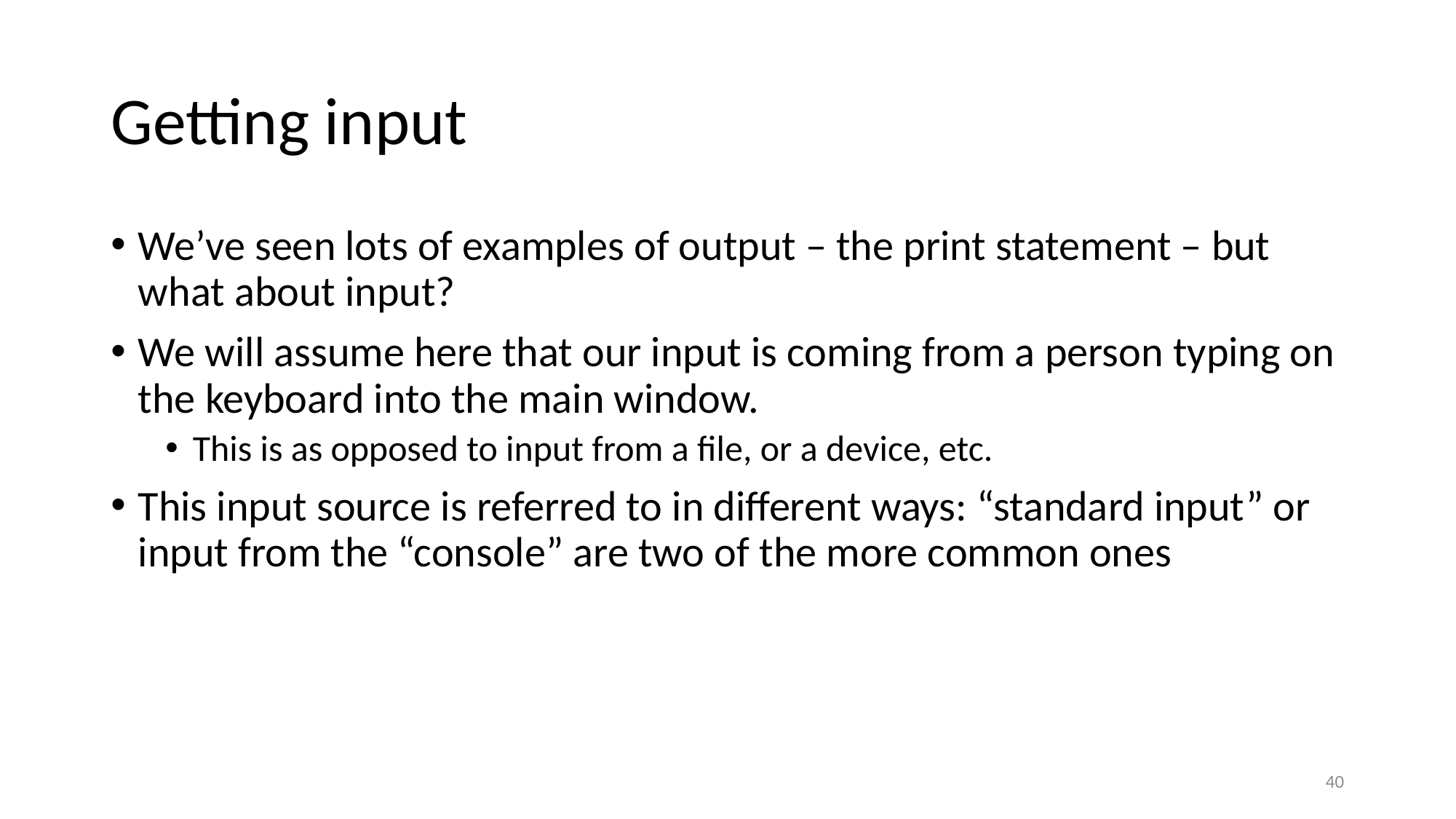

# Getting input
We’ve seen lots of examples of output – the print statement – but what about input?
We will assume here that our input is coming from a person typing on the keyboard into the main window.
This is as opposed to input from a file, or a device, etc.
This input source is referred to in different ways: “standard input” or input from the “console” are two of the more common ones
40